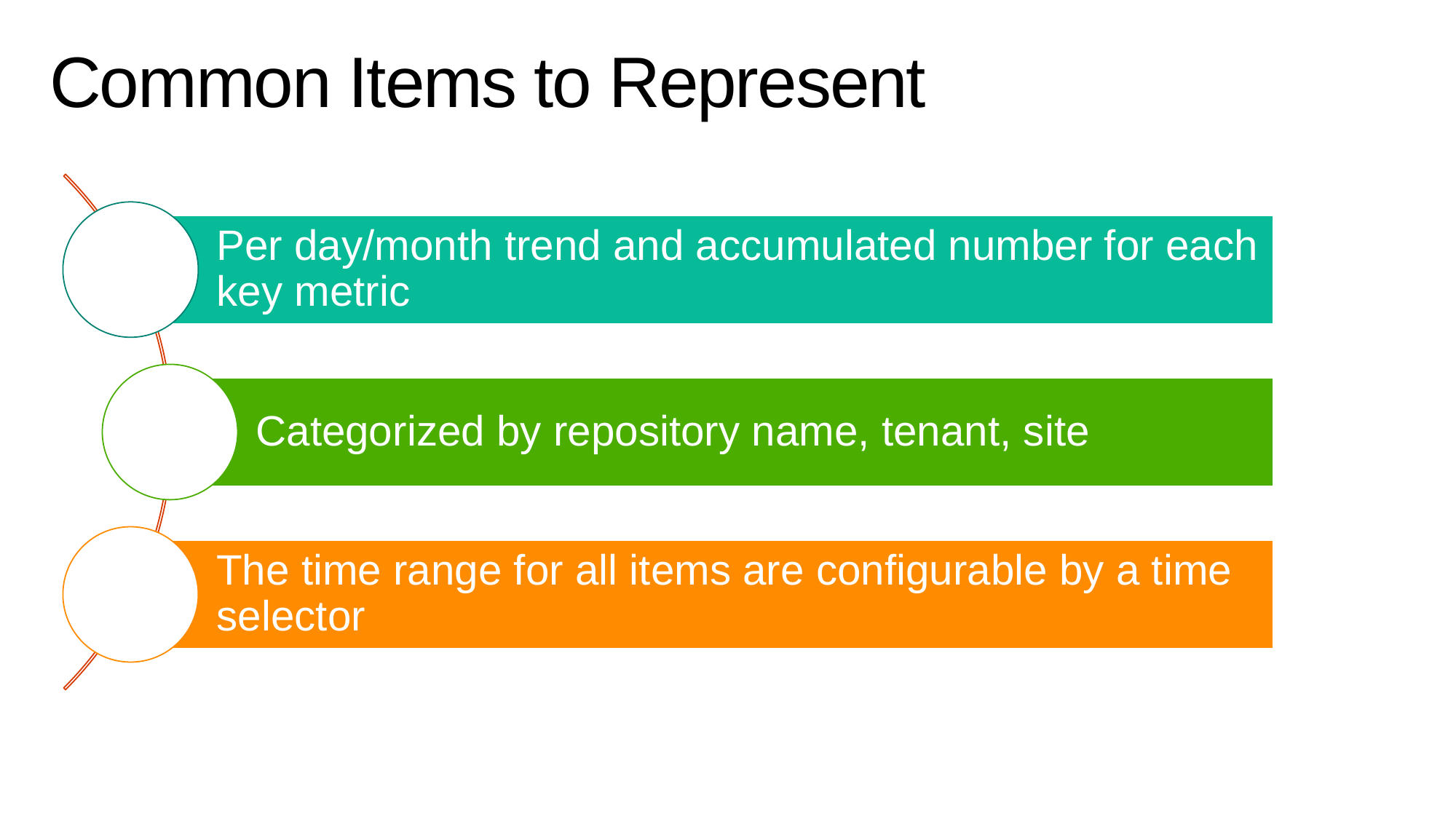

# Common Items to Represent
Per day/month trend and accumulated number for each key metric
Categorized by repository name, tenant, site
The time range for all items are configurable by a time selector